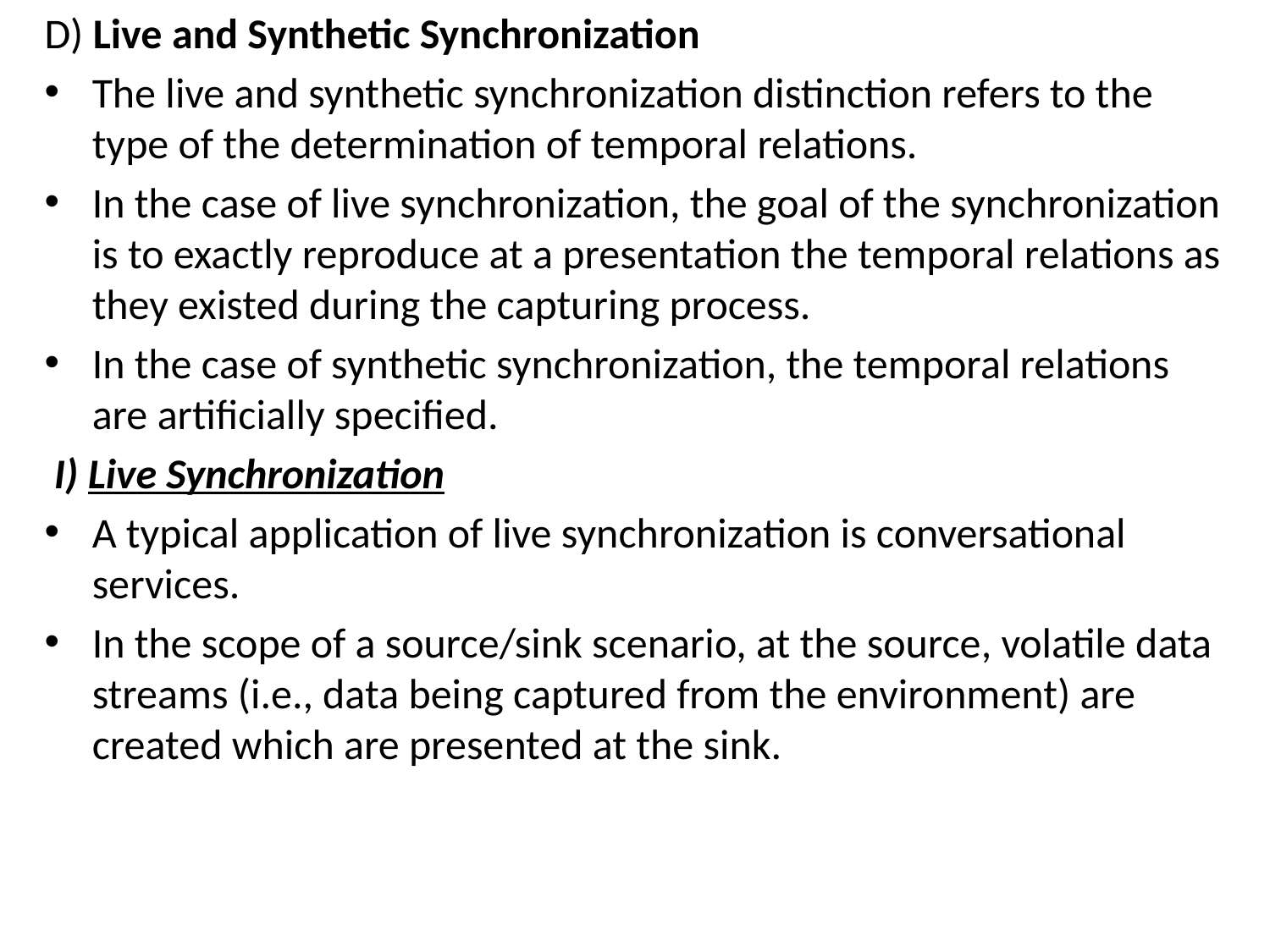

D) Live and Synthetic Synchronization
The live and synthetic synchronization distinction refers to the type of the determination of temporal relations.
In the case of live synchronization, the goal of the synchronization is to exactly reproduce at a presentation the temporal relations as they existed during the capturing process.
In the case of synthetic synchronization, the temporal relations are artificially specified.
 I) Live Synchronization
A typical application of live synchronization is conversational services.
In the scope of a source/sink scenario, at the source, volatile data streams (i.e., data being captured from the environment) are created which are presented at the sink.